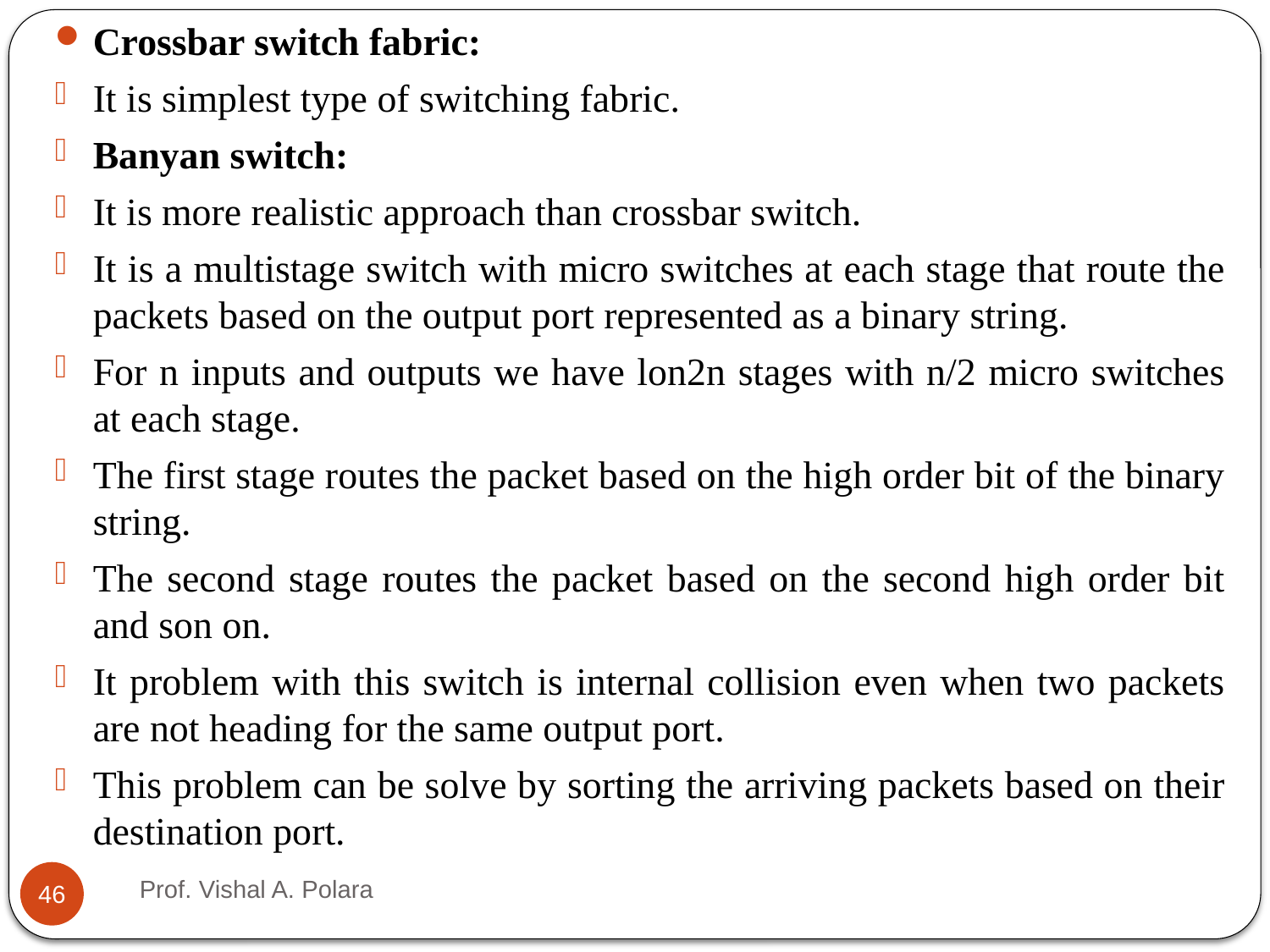

Crossbar switch fabric:
It is simplest type of switching fabric.
Banyan switch:
It is more realistic approach than crossbar switch.
It is a multistage switch with micro switches at each stage that route the packets based on the output port represented as a binary string.
For n inputs and outputs we have lon2n stages with n/2 micro switches at each stage.
The first stage routes the packet based on the high order bit of the binary string.
The second stage routes the packet based on the second high order bit and son on.
It problem with this switch is internal collision even when two packets are not heading for the same output port.
This problem can be solve by sorting the arriving packets based on their destination port.
Prof. Vishal A. Polara
46